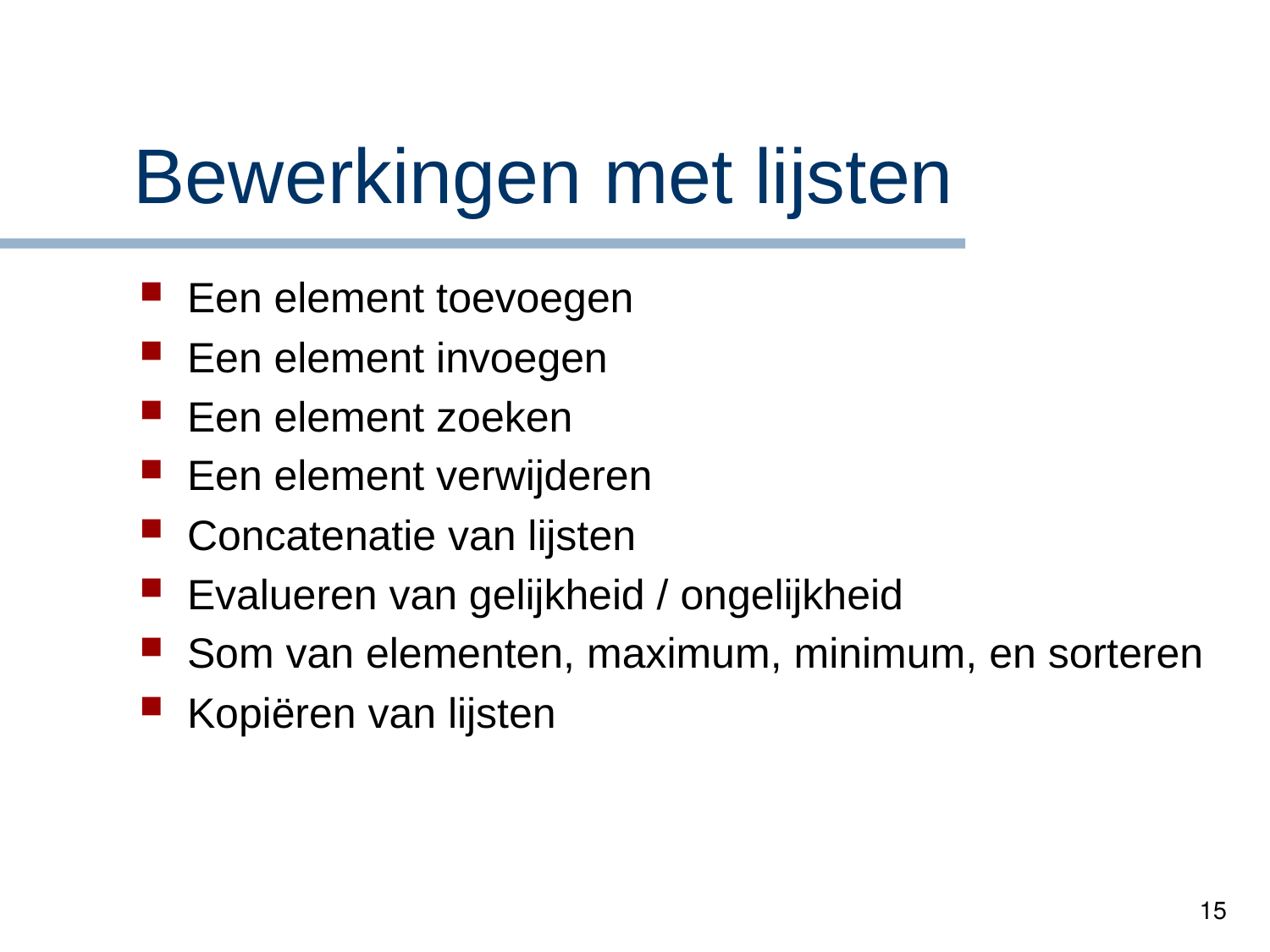

# Bewerkingen met lijsten
Een element toevoegen
Een element invoegen
Een element zoeken
Een element verwijderen
Concatenatie van lijsten
Evalueren van gelijkheid / ongelijkheid
Som van elementen, maximum, minimum, en sorteren
Kopiëren van lijsten
15